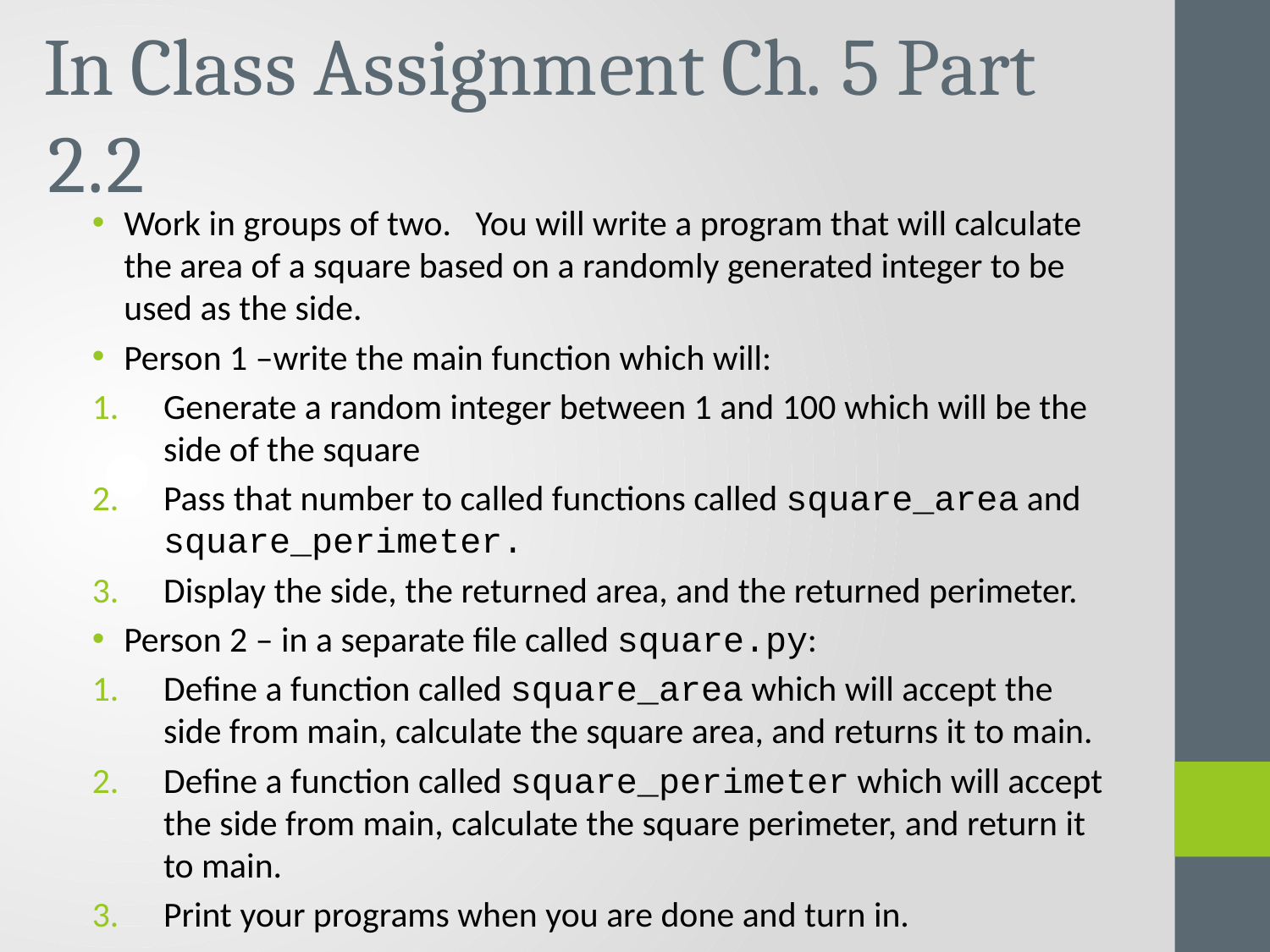

In Class Assignment Ch. 5 Part 2.2
Work in groups of two.   You will write a program that will calculate the area of a square based on a randomly generated integer to be used as the side.
Person 1 –write the main function which will:
Generate a random integer between 1 and 100 which will be the side of the square
Pass that number to called functions called square_area and square_perimeter.
Display the side, the returned area, and the returned perimeter.
Person 2 – in a separate file called square.py:
Define a function called square_area which will accept the side from main, calculate the square area, and returns it to main.
Define a function called square_perimeter which will accept the side from main, calculate the square perimeter, and return it to main.
Print your programs when you are done and turn in.